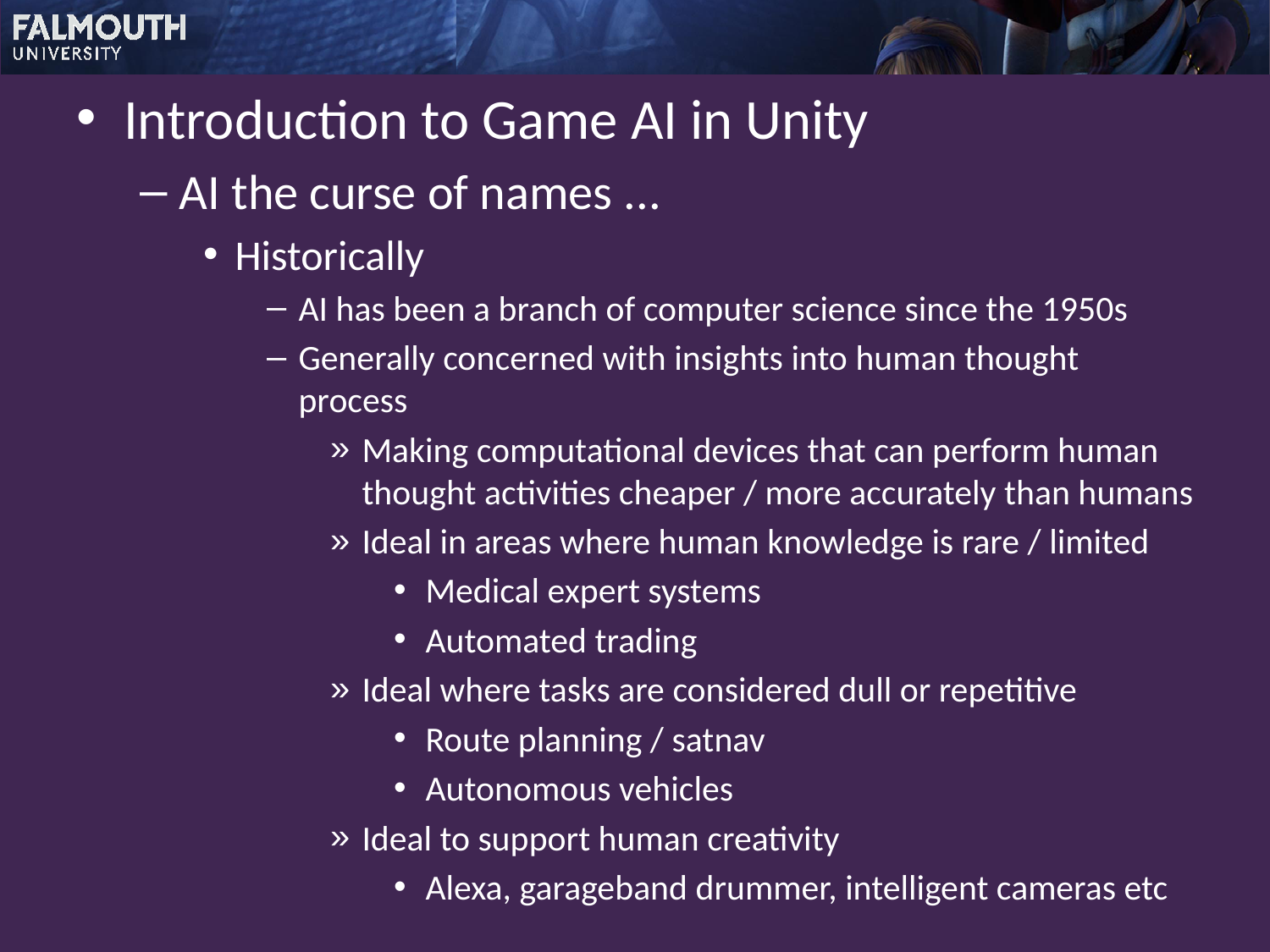

Introduction to Game AI in Unity
AI the curse of names ...
Historically
AI has been a branch of computer science since the 1950s
Generally concerned with insights into human thought process
Making computational devices that can perform human thought activities cheaper / more accurately than humans
Ideal in areas where human knowledge is rare / limited
Medical expert systems
Automated trading
Ideal where tasks are considered dull or repetitive
Route planning / satnav
Autonomous vehicles
Ideal to support human creativity
Alexa, garageband drummer, intelligent cameras etc